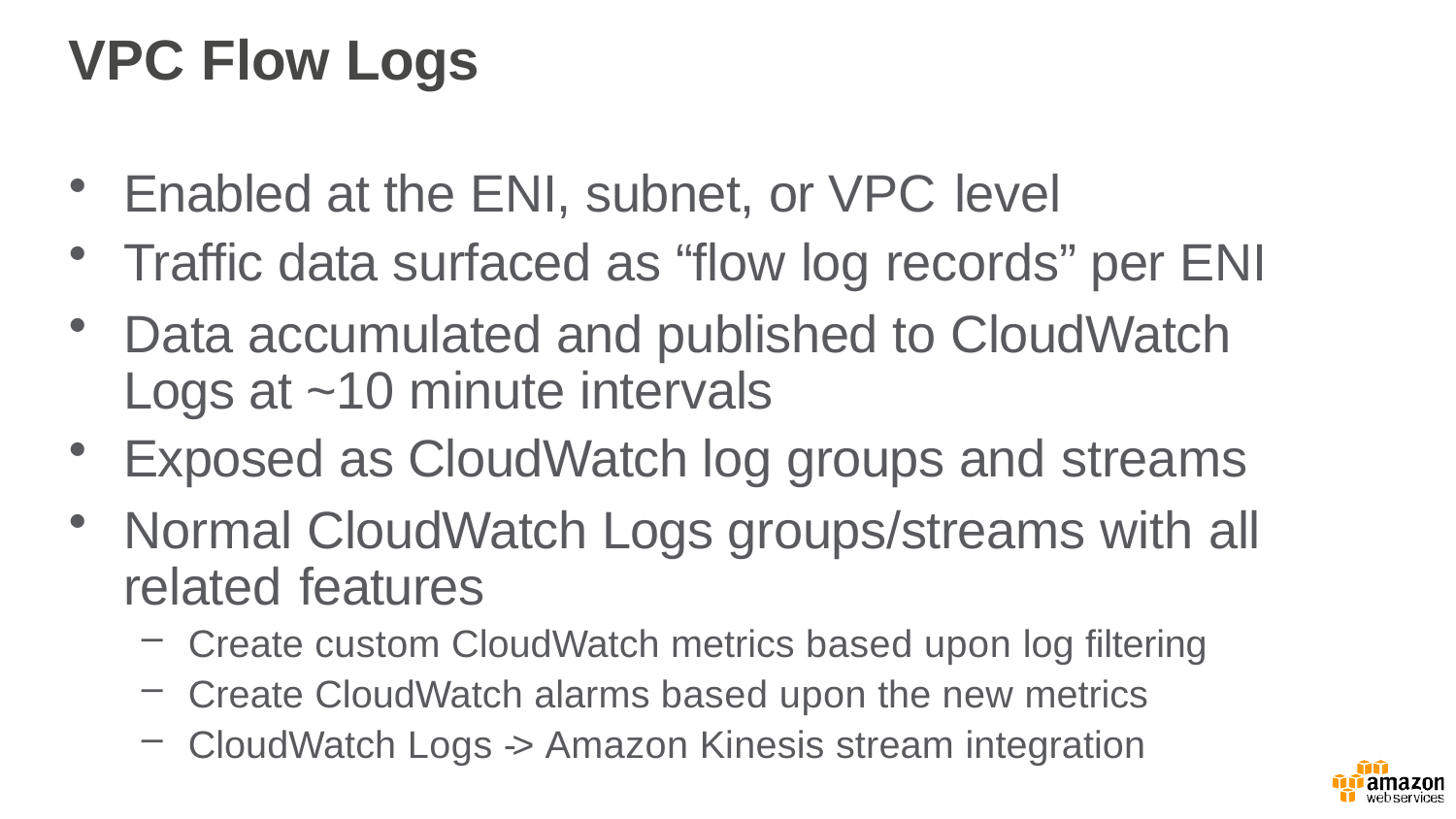

# VPC Flow Logs
Enabled at the ENI, subnet, or VPC level
Traffic data surfaced as “flow log records” per ENI
Data accumulated and published to CloudWatch  Logs at ~10 minute intervals
Exposed as CloudWatch log groups and streams
Normal CloudWatch Logs groups/streams with all  related features
Create custom CloudWatch metrics based upon log filtering
Create CloudWatch alarms based upon the new metrics
CloudWatch Logs -­> Amazon Kinesis stream integration